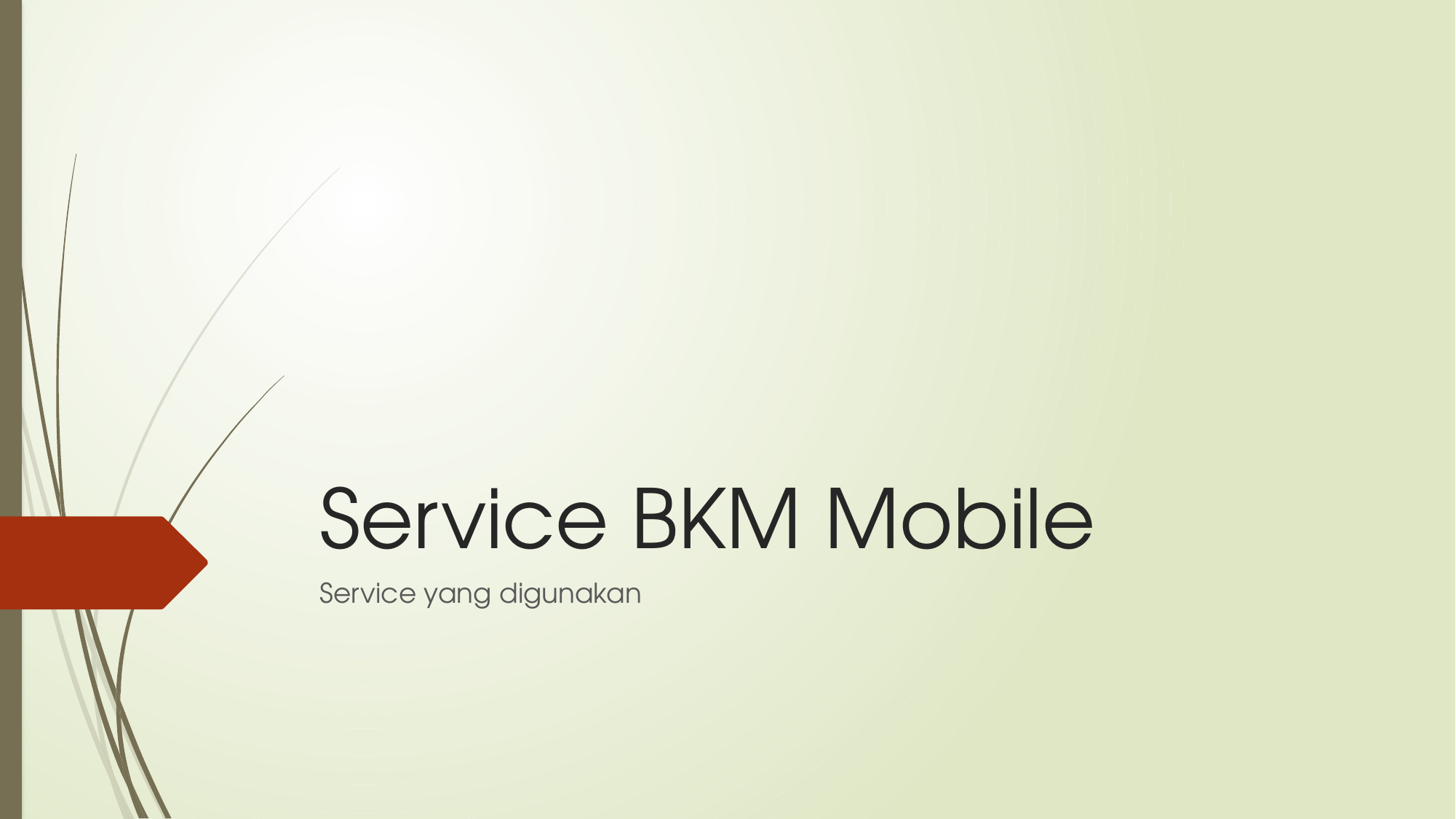

# Service BKM Mobile
Service yang digunakan